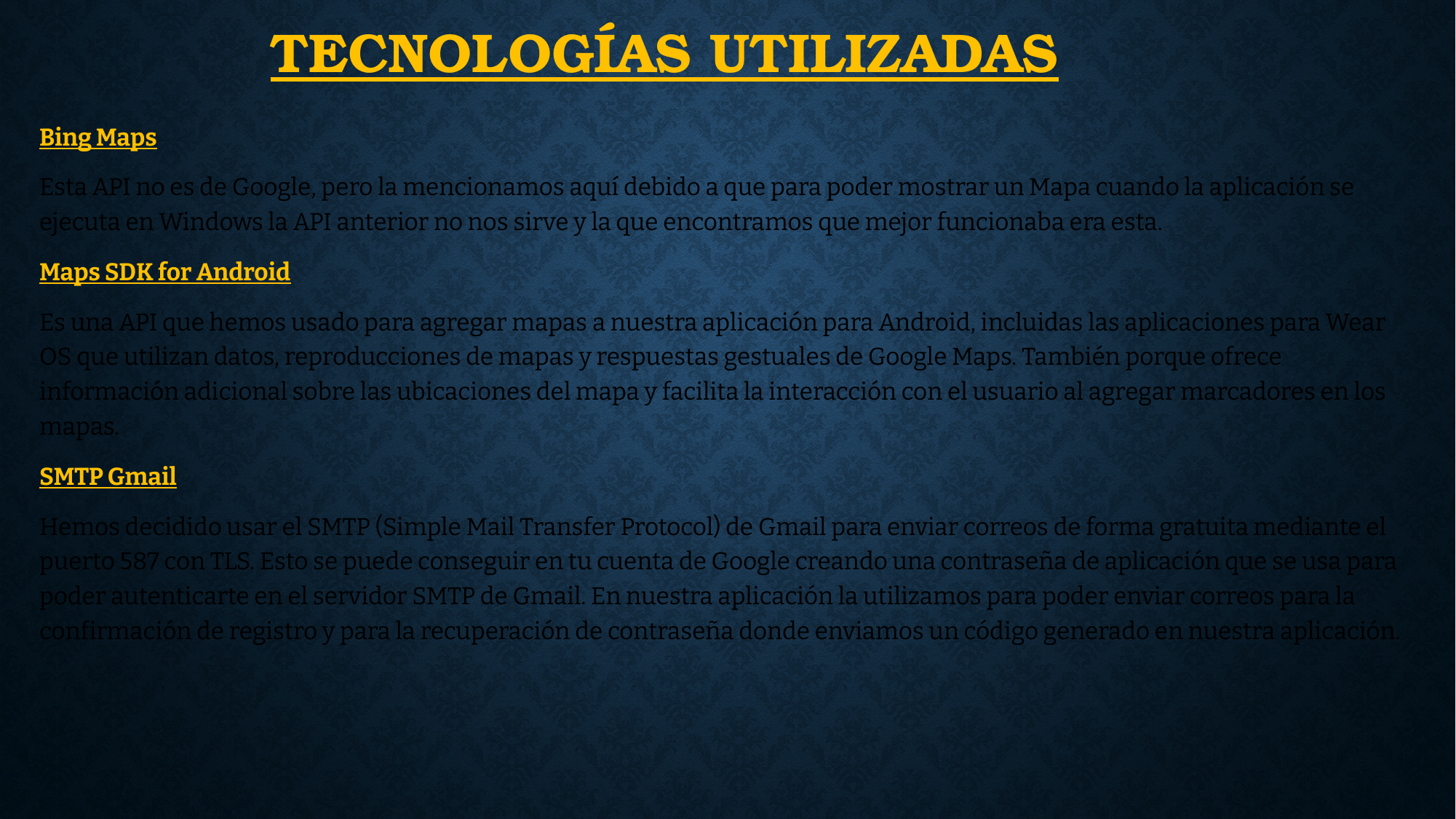

# Tecnologías Utilizadas
Bing Maps
Esta API no es de Google, pero la mencionamos aquí debido a que para poder mostrar un Mapa cuando la aplicación se ejecuta en Windows la API anterior no nos sirve y la que encontramos que mejor funcionaba era esta.
Maps SDK for Android
Es una API que hemos usado para agregar mapas a nuestra aplicación para Android, incluidas las aplicaciones para Wear OS que utilizan datos, reproducciones de mapas y respuestas gestuales de Google Maps. También porque ofrece información adicional sobre las ubicaciones del mapa y facilita la interacción con el usuario al agregar marcadores en los mapas.
SMTP Gmail
Hemos decidido usar el SMTP (Simple Mail Transfer Protocol) de Gmail para enviar correos de forma gratuita mediante el puerto 587 con TLS. Esto se puede conseguir en tu cuenta de Google creando una contraseña de aplicación que se usa para poder autenticarte en el servidor SMTP de Gmail. En nuestra aplicación la utilizamos para poder enviar correos para la confirmación de registro y para la recuperación de contraseña donde enviamos un código generado en nuestra aplicación.